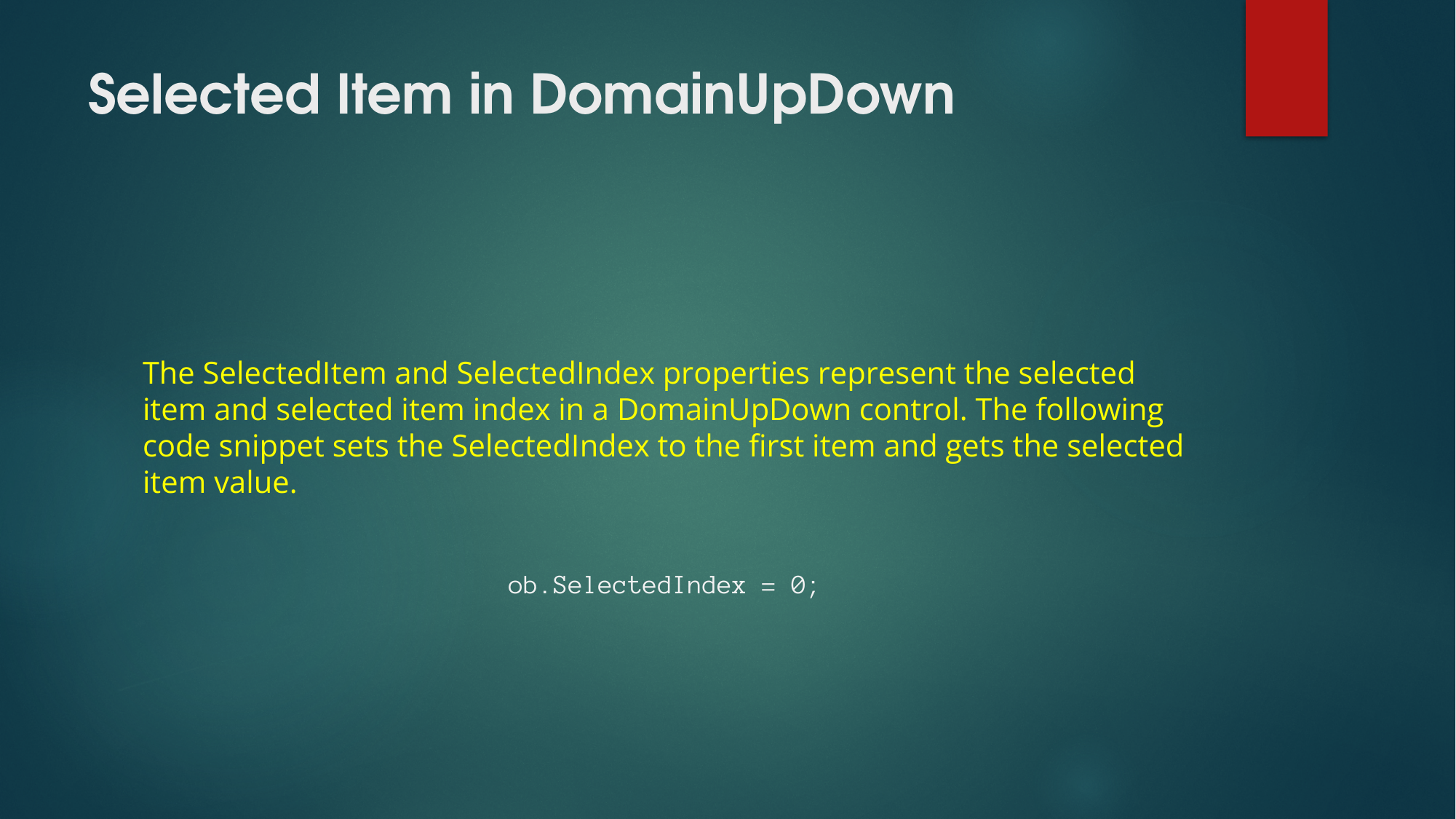

# Selected Item in DomainUpDown

The SelectedItem and SelectedIndex properties represent the selected item and selected item index in a DomainUpDown control. The following code snippet sets the SelectedIndex to the first item and gets the selected item value.

ob.SelectedIndex = 0;